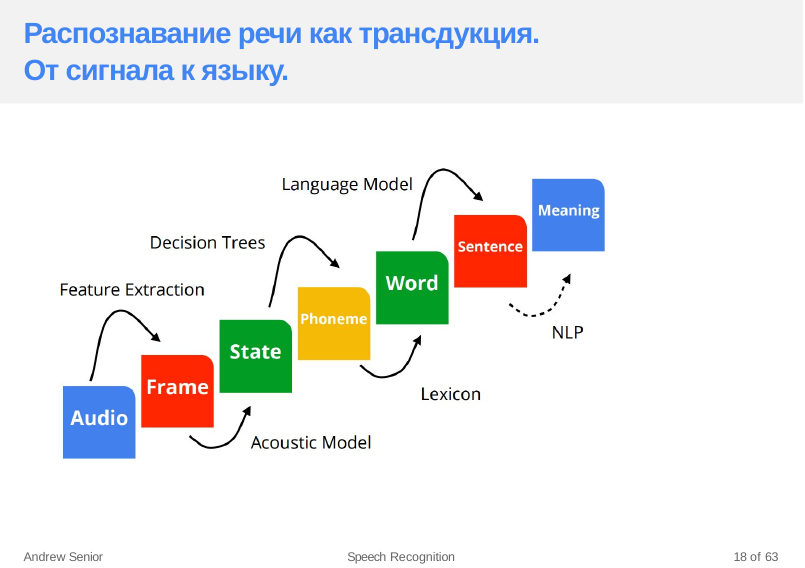

Распознавание речи как трансдукция. От сигнала к языку.

Andrew Senior
Speech Recognition
18 of 63